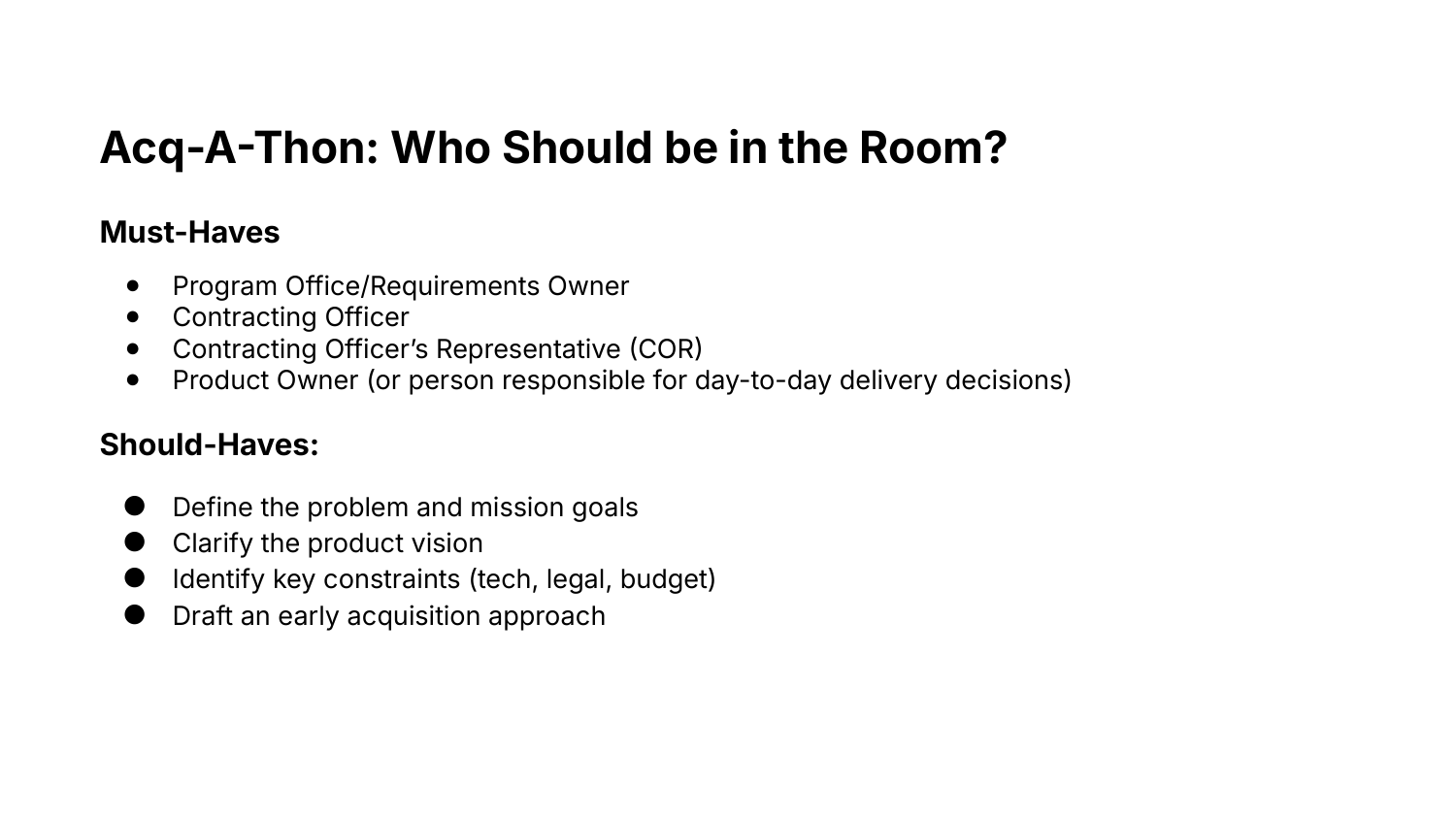

Acq-A-Thon: Who Should be in the Room?

Must-Haves
Program Office/Requirements Owner
Contracting Officer
Contracting Officer’s Representative (COR)
Product Owner (or person responsible for day-to-day delivery decisions)
Should-Haves:
Define the problem and mission goals
Clarify the product vision
Identify key constraints (tech, legal, budget)
Draft an early acquisition approach